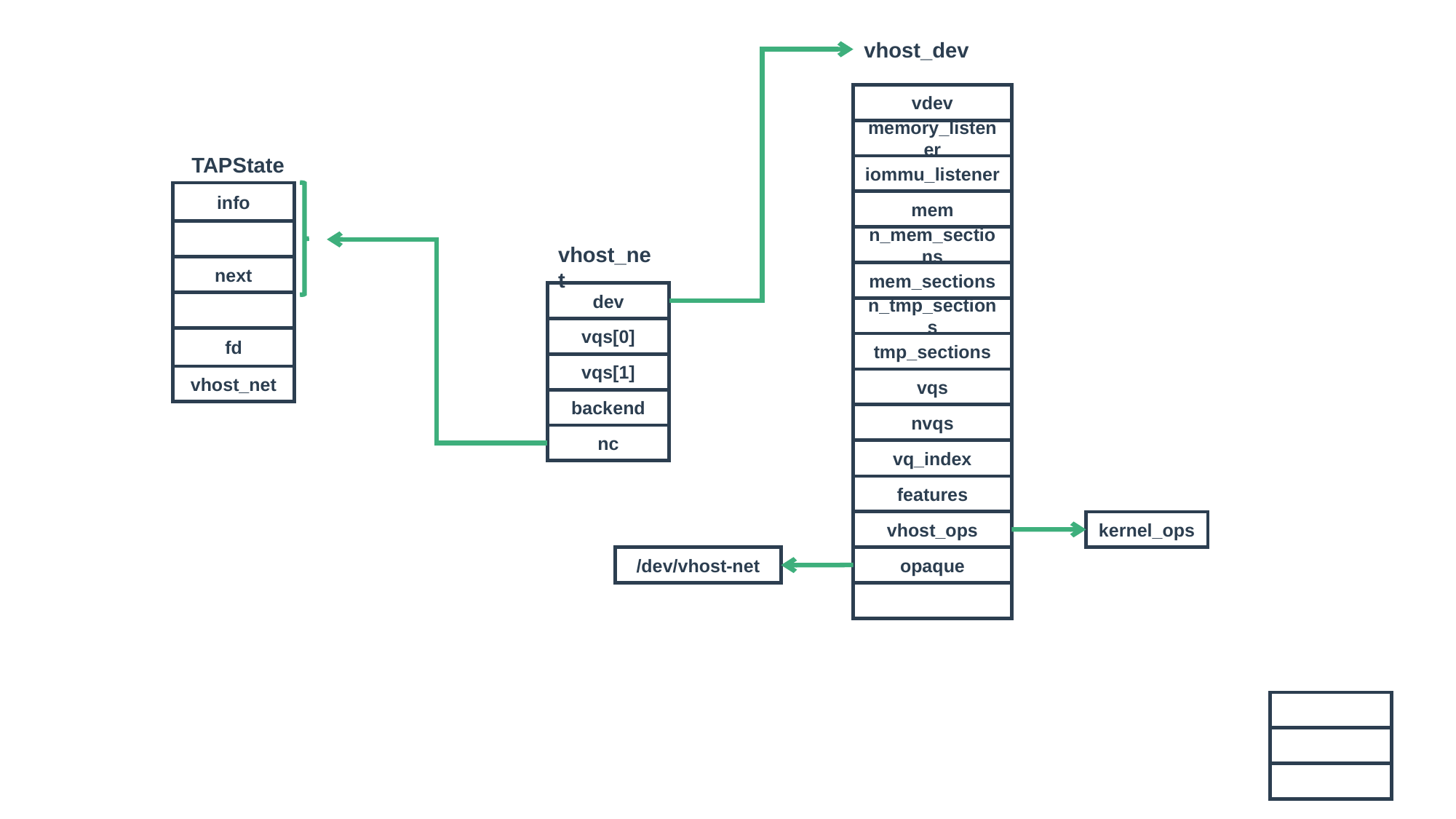

vhost_dev
vdev
memory_listener
iommu_listener
mem
n_mem_sections
mem_sections
n_tmp_sections
tmp_sections
vqs
nvqs
vq_index
features
vhost_ops
opaque

TAPState

info

vhost_net
dev
vqs[0]
vqs[1]
backend
nc
next

fd
vhost_net
kernel_ops
/dev/vhost-net